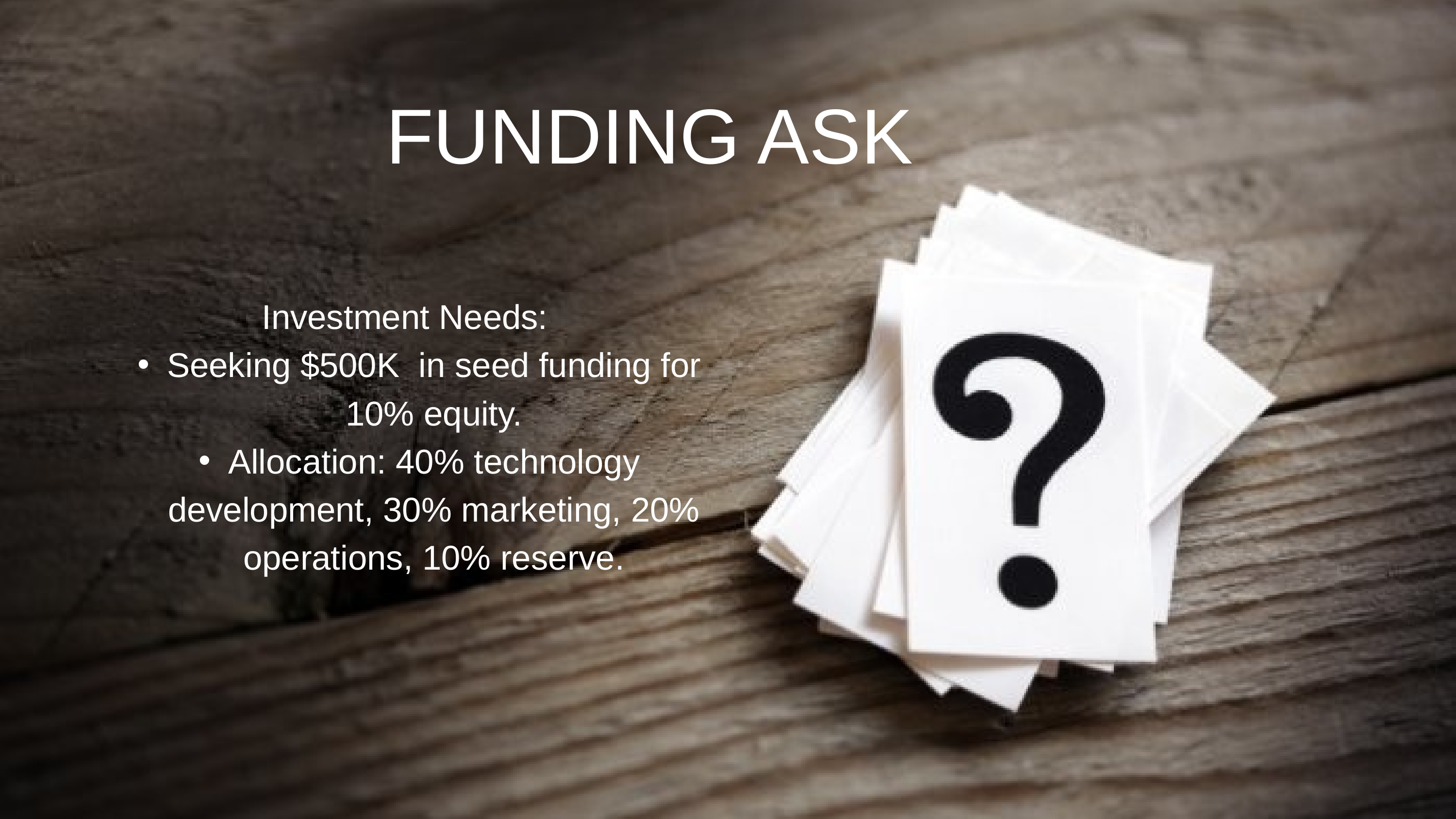

FUNDING ASK
Investment Needs:
Seeking $500K  in seed funding for 10% equity.
Allocation: 40% technology development, 30% marketing, 20% operations, 10% reserve.